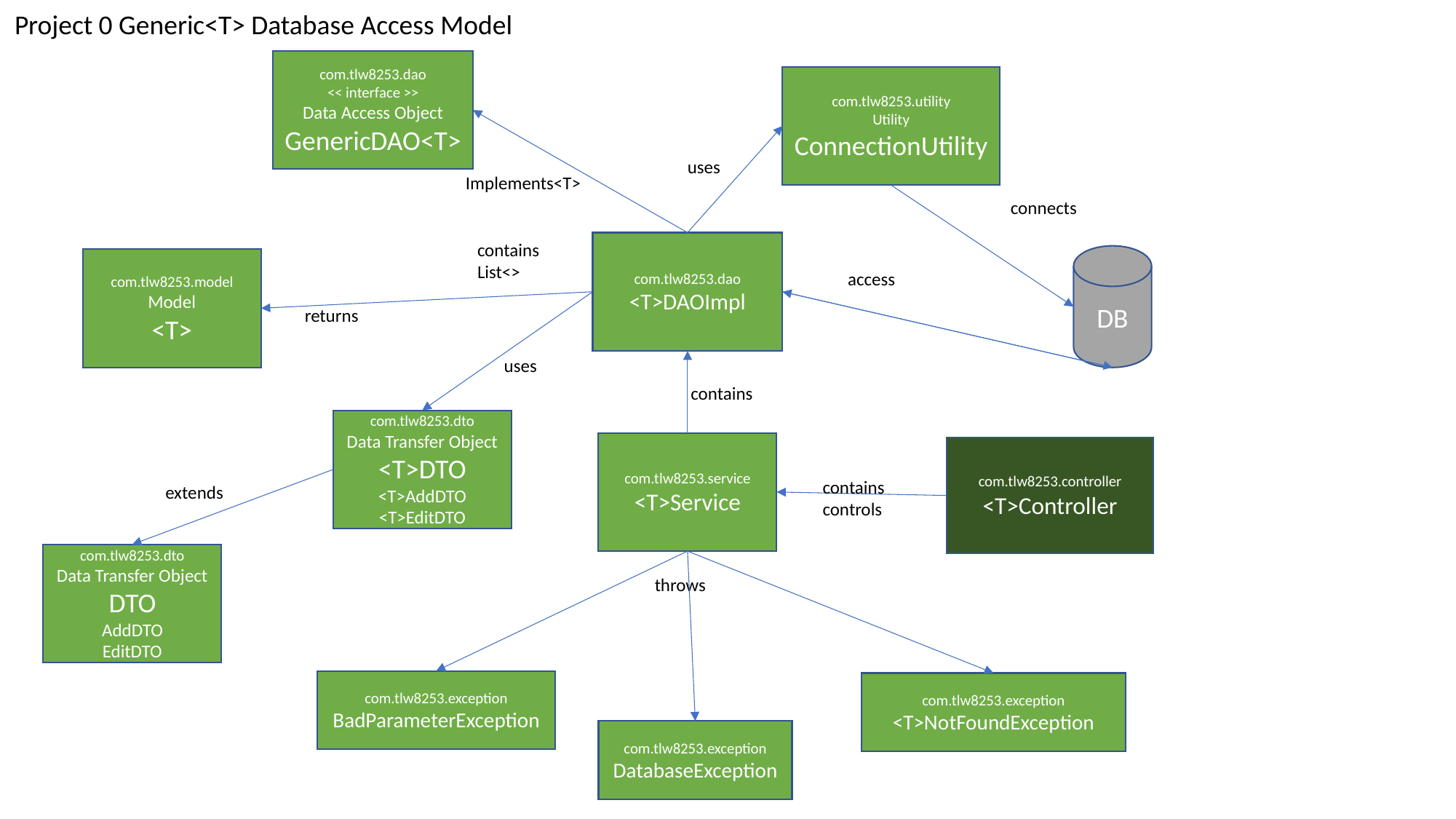

Project 0 Generic<T> Database Access Model
com.tlw8253.dao
<< interface >>
Data Access Object
GenericDAO<T>
com.tlw8253.utility
Utility
ConnectionUtility
uses
Implements<T>
connects
com.tlw8253.dao
<T>DAOImpl
contains
List<>
DB
com.tlw8253.model
Model
<T>
access
returns
uses
contains
com.tlw8253.dto
Data Transfer Object
<T>DTO
<T>AddDTO
<T>EditDTO
com.tlw8253.service
<T>Service
com.tlw8253.controller
<T>Controller
contains
controls
extends
com.tlw8253.dto
Data Transfer Object
DTO
AddDTO
EditDTO
throws
com.tlw8253.exception
BadParameterException
com.tlw8253.exception
<T>NotFoundException
com.tlw8253.exception
DatabaseException